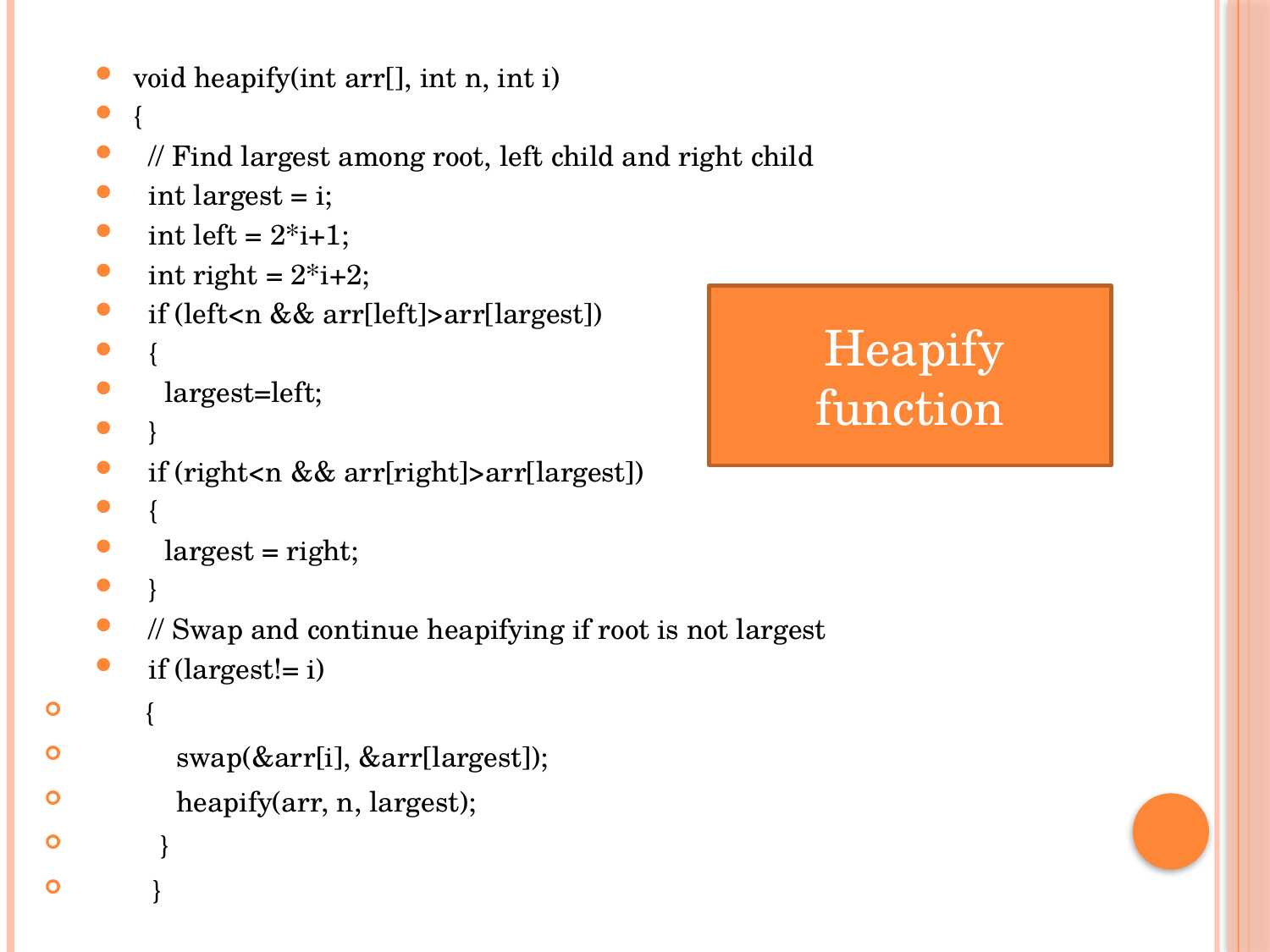

#
void heapify(int arr[], int n, int i)
{
  // Find largest among root, left child and right child
  int largest = i;
  int left = 2*i+1;
  int right = 2*i+2;
  if (left<n && arr[left]>arr[largest])
  {
    largest=left;
  }
  if (right<n && arr[right]>arr[largest])
  {
    largest = right;
  }
  // Swap and continue heapifying if root is not largest
  if (largest!= i)
        {
            swap(&arr[i], &arr[largest]);
            heapify(arr, n, largest);
          }
         }

 Heapify function